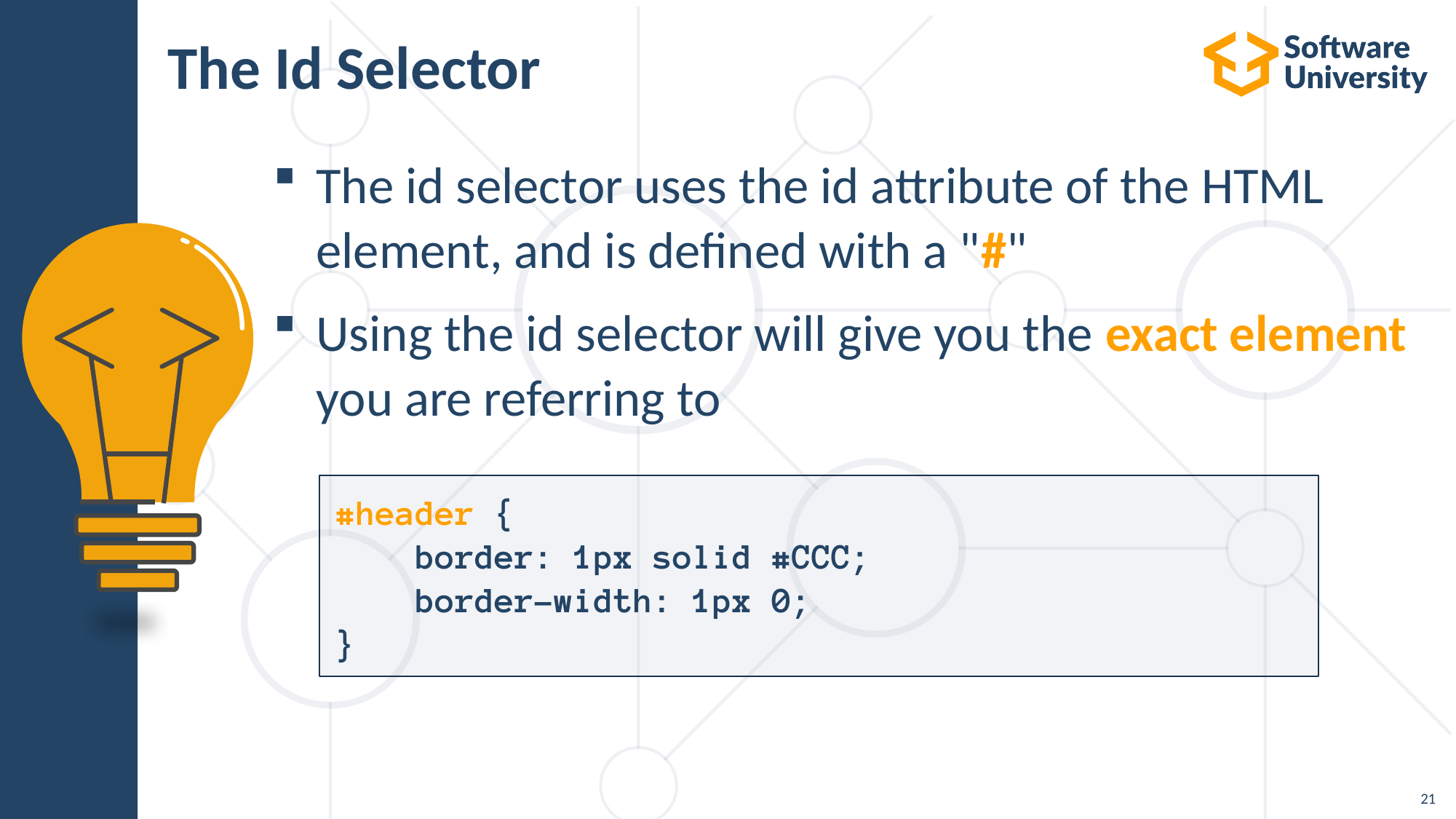

# The Id Selector
The id selector uses the id attribute of the HTML element, and is defined with a "#"
Using the id selector will give you the exact element you are referring to

#header {
    border: 1px solid #CCC;
    border-width: 1px 0;
}
21